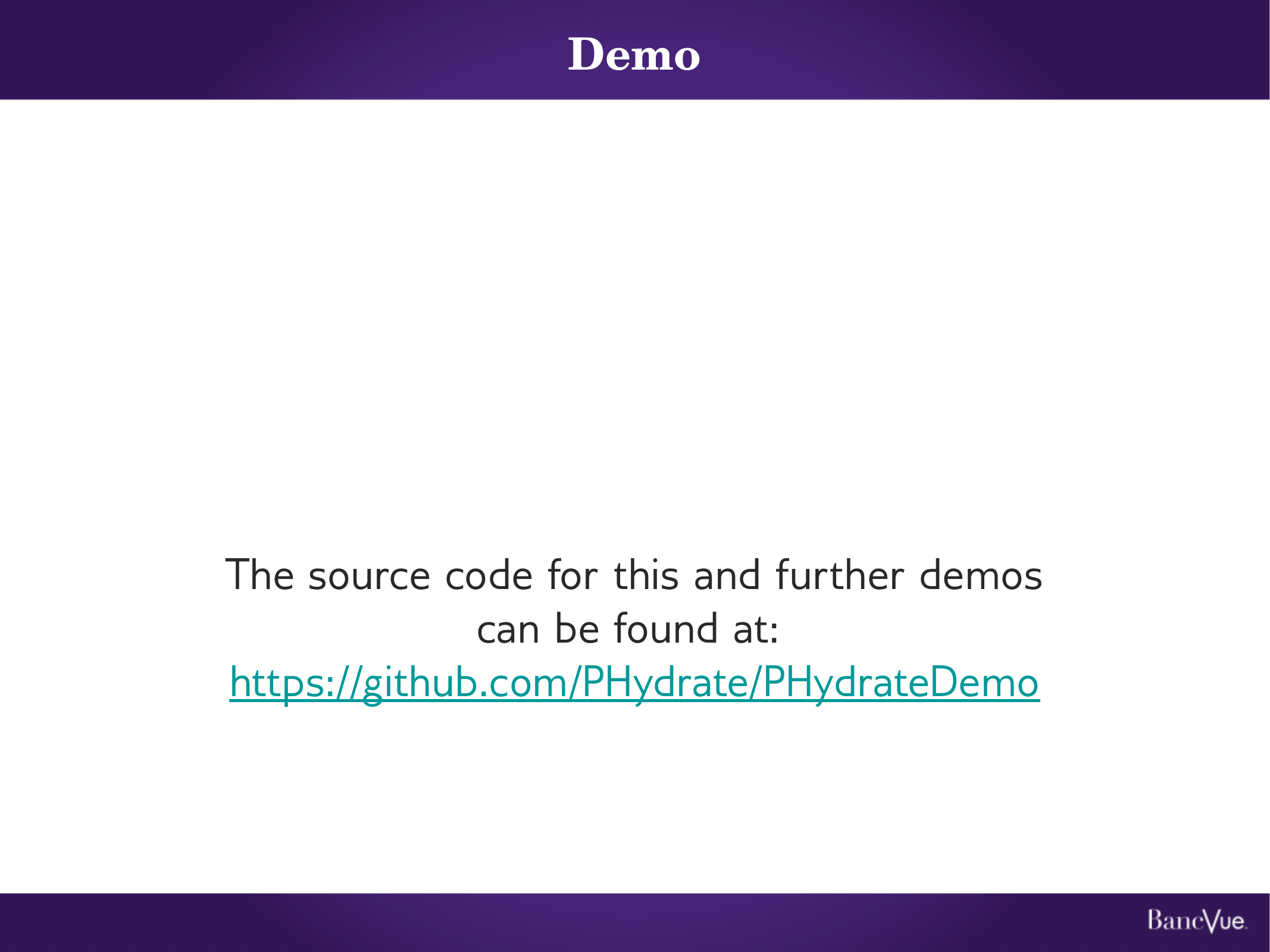

# Demo
The source code for this and further demos can be found at: https://github.com/PHydrate/PHydrateDemo